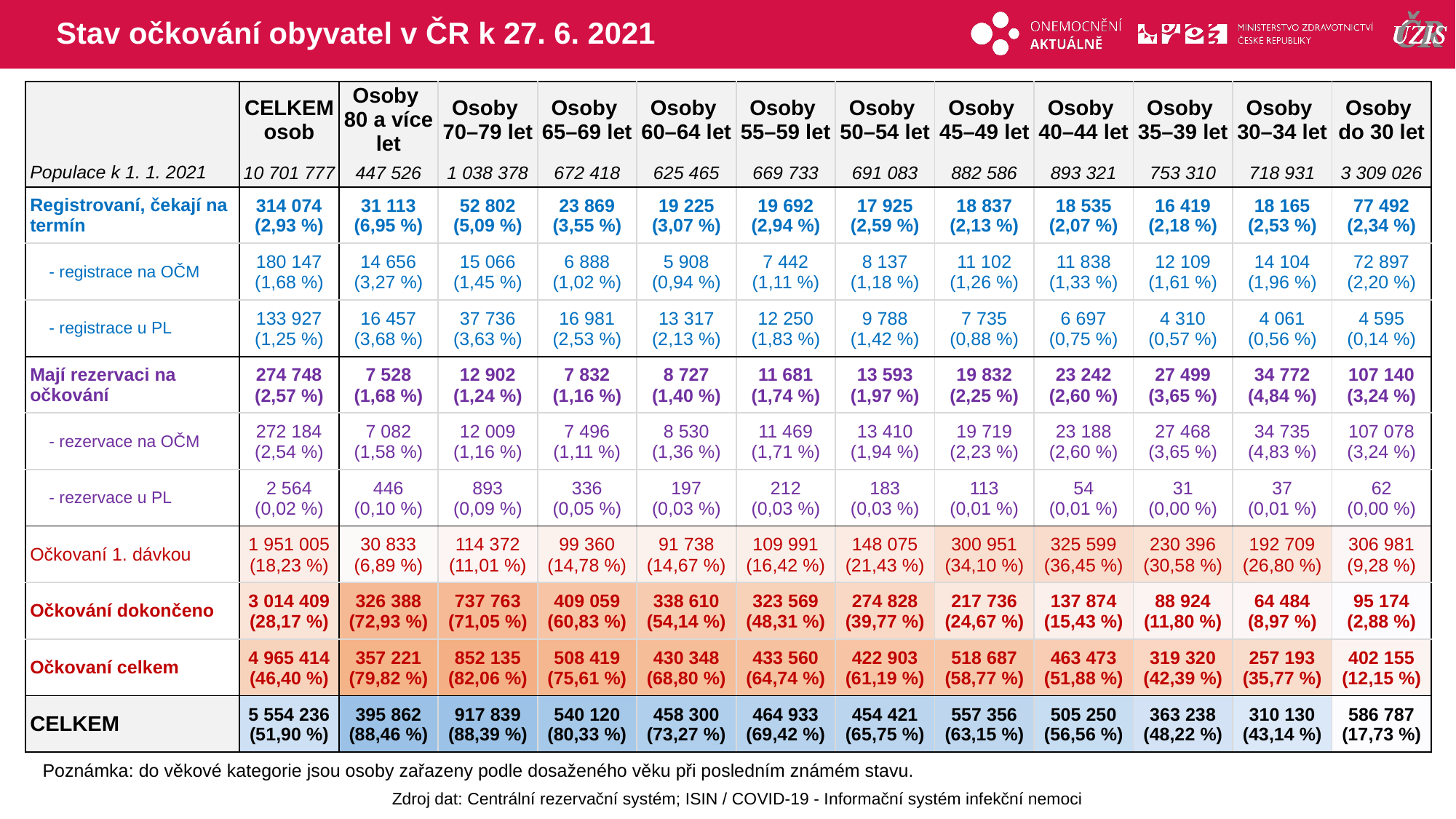

# Stav očkování obyvatel v ČR k 27. 6. 2021
|  | CELKEM osob | Osoby 80 a více let | Osoby 70–79 let | Osoby 65–69 let | Osoby 60–64 let | Osoby 55–59 let | Osoby 50–54 let | Osoby 45–49 let | Osoby 40–44 let | Osoby 35–39 let | Osoby 30–34 let | Osoby do 30 let |
| --- | --- | --- | --- | --- | --- | --- | --- | --- | --- | --- | --- | --- |
| Populace k 1. 1. 2021 | 10 701 777 | 447 526 | 1 038 378 | 672 418 | 625 465 | 669 733 | 691 083 | 882 586 | 893 321 | 753 310 | 718 931 | 3 309 026 |
| Registrovaní, čekají na termín | 314 074 (2,93 %) | 31 113 (6,95 %) | 52 802 (5,09 %) | 23 869 (3,55 %) | 19 225 (3,07 %) | 19 692 (2,94 %) | 17 925 (2,59 %) | 18 837 (2,13 %) | 18 535 (2,07 %) | 16 419 (2,18 %) | 18 165 (2,53 %) | 77 492 (2,34 %) |
| - registrace na OČM | 180 147 (1,68 %) | 14 656 (3,27 %) | 15 066 (1,45 %) | 6 888 (1,02 %) | 5 908 (0,94 %) | 7 442 (1,11 %) | 8 137 (1,18 %) | 11 102 (1,26 %) | 11 838 (1,33 %) | 12 109 (1,61 %) | 14 104 (1,96 %) | 72 897 (2,20 %) |
| - registrace u PL | 133 927 (1,25 %) | 16 457 (3,68 %) | 37 736 (3,63 %) | 16 981 (2,53 %) | 13 317 (2,13 %) | 12 250 (1,83 %) | 9 788 (1,42 %) | 7 735 (0,88 %) | 6 697 (0,75 %) | 4 310 (0,57 %) | 4 061 (0,56 %) | 4 595 (0,14 %) |
| Mají rezervaci na očkování | 274 748 (2,57 %) | 7 528 (1,68 %) | 12 902 (1,24 %) | 7 832 (1,16 %) | 8 727 (1,40 %) | 11 681 (1,74 %) | 13 593 (1,97 %) | 19 832 (2,25 %) | 23 242 (2,60 %) | 27 499 (3,65 %) | 34 772 (4,84 %) | 107 140 (3,24 %) |
| - rezervace na OČM | 272 184 (2,54 %) | 7 082 (1,58 %) | 12 009 (1,16 %) | 7 496 (1,11 %) | 8 530 (1,36 %) | 11 469 (1,71 %) | 13 410 (1,94 %) | 19 719 (2,23 %) | 23 188 (2,60 %) | 27 468 (3,65 %) | 34 735 (4,83 %) | 107 078 (3,24 %) |
| - rezervace u PL | 2 564 (0,02 %) | 446 (0,10 %) | 893 (0,09 %) | 336 (0,05 %) | 197 (0,03 %) | 212 (0,03 %) | 183 (0,03 %) | 113 (0,01 %) | 54 (0,01 %) | 31 (0,00 %) | 37 (0,01 %) | 62 (0,00 %) |
| Očkovaní 1. dávkou | 1 951 005 (18,23 %) | 30 833 (6,89 %) | 114 372 (11,01 %) | 99 360 (14,78 %) | 91 738 (14,67 %) | 109 991 (16,42 %) | 148 075 (21,43 %) | 300 951 (34,10 %) | 325 599 (36,45 %) | 230 396 (30,58 %) | 192 709 (26,80 %) | 306 981 (9,28 %) |
| Očkování dokončeno | 3 014 409 (28,17 %) | 326 388 (72,93 %) | 737 763 (71,05 %) | 409 059 (60,83 %) | 338 610 (54,14 %) | 323 569 (48,31 %) | 274 828 (39,77 %) | 217 736 (24,67 %) | 137 874 (15,43 %) | 88 924 (11,80 %) | 64 484 (8,97 %) | 95 174 (2,88 %) |
| Očkovaní celkem | 4 965 414 (46,40 %) | 357 221 (79,82 %) | 852 135 (82,06 %) | 508 419 (75,61 %) | 430 348 (68,80 %) | 433 560 (64,74 %) | 422 903 (61,19 %) | 518 687 (58,77 %) | 463 473 (51,88 %) | 319 320 (42,39 %) | 257 193 (35,77 %) | 402 155 (12,15 %) |
| CELKEM | 5 554 236 (51,90 %) | 395 862 (88,46 %) | 917 839 (88,39 %) | 540 120 (80,33 %) | 458 300 (73,27 %) | 464 933 (69,42 %) | 454 421 (65,75 %) | 557 356 (63,15 %) | 505 250 (56,56 %) | 363 238 (48,22 %) | 310 130 (43,14 %) | 586 787 (17,73 %) |
|  |  |  |  |  |  |  |  |  |  |  |  |
| --- | --- | --- | --- | --- | --- | --- | --- | --- | --- | --- | --- |
|  |  |  |  |  |  |  |  |  |  |  |  |
|  |  |  |  |  |  |  |  |  |  |  |  |
|  |  |  |  |  |  |  |  |  |  |  |  |
Poznámka: do věkové kategorie jsou osoby zařazeny podle dosaženého věku při posledním známém stavu.
Zdroj dat: Centrální rezervační systém; ISIN / COVID-19 - Informační systém infekční nemoci